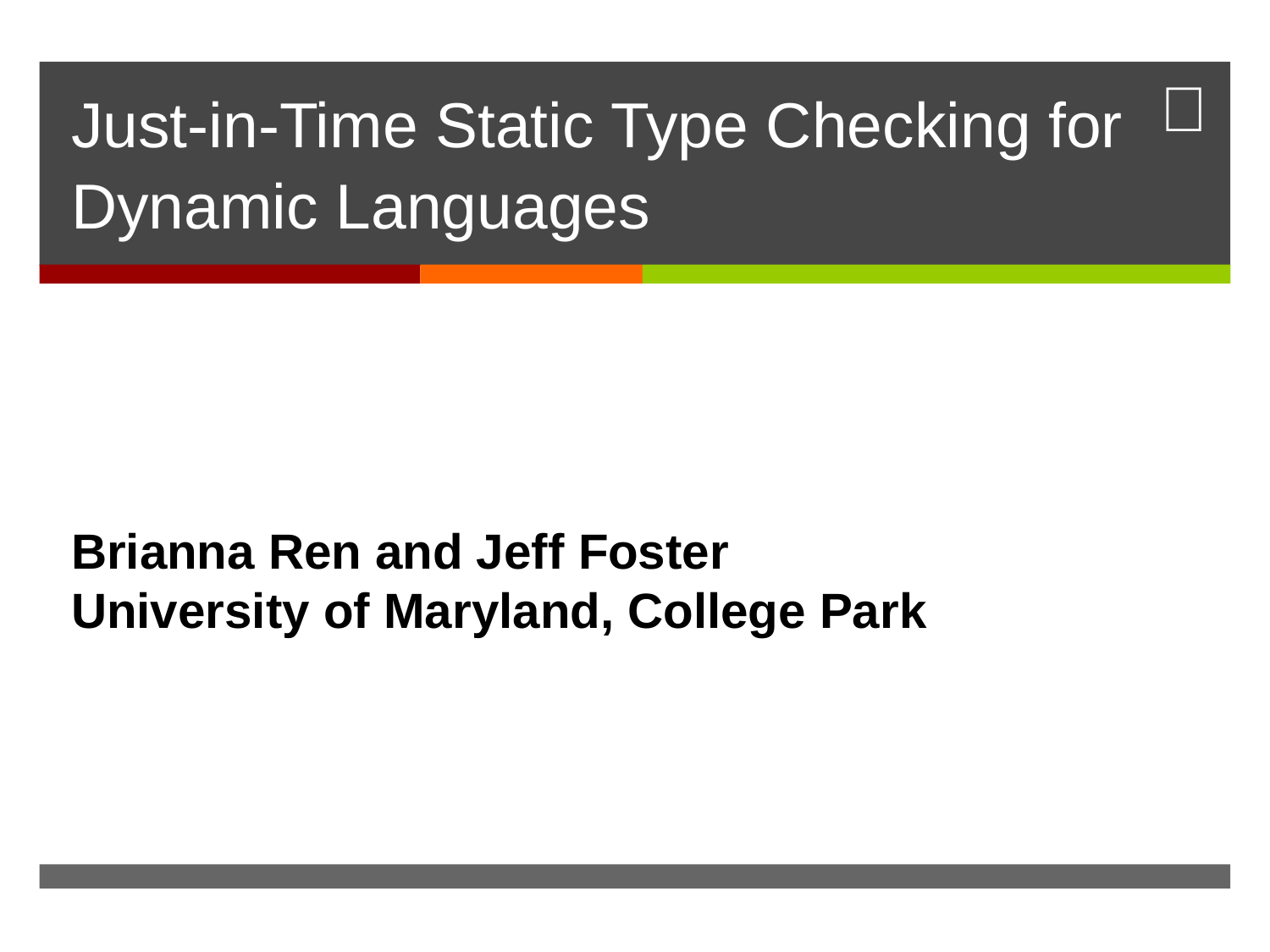

# Just-in-Time Static Type Checking for Dynamic Languages
Brianna Ren and Jeff Foster
University of Maryland, College Park